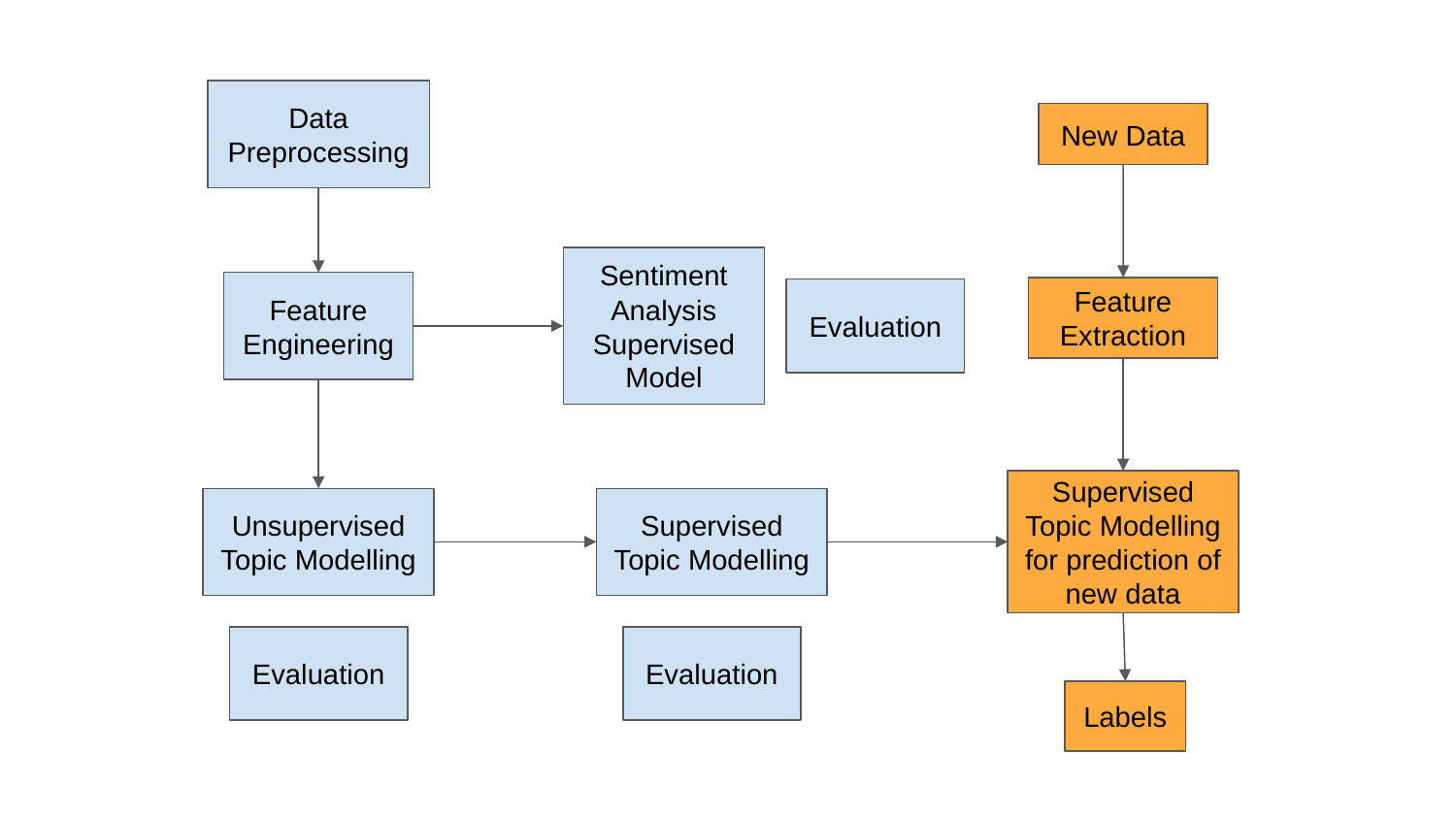

Data Preprocessing
New Data
Sentiment
Analysis Supervised Model
Feature Engineering
Feature Extraction
Evaluation
Supervised Topic Modelling for prediction of new data
Unsupervised Topic Modelling
Supervised Topic Modelling
Evaluation
Evaluation
Labels